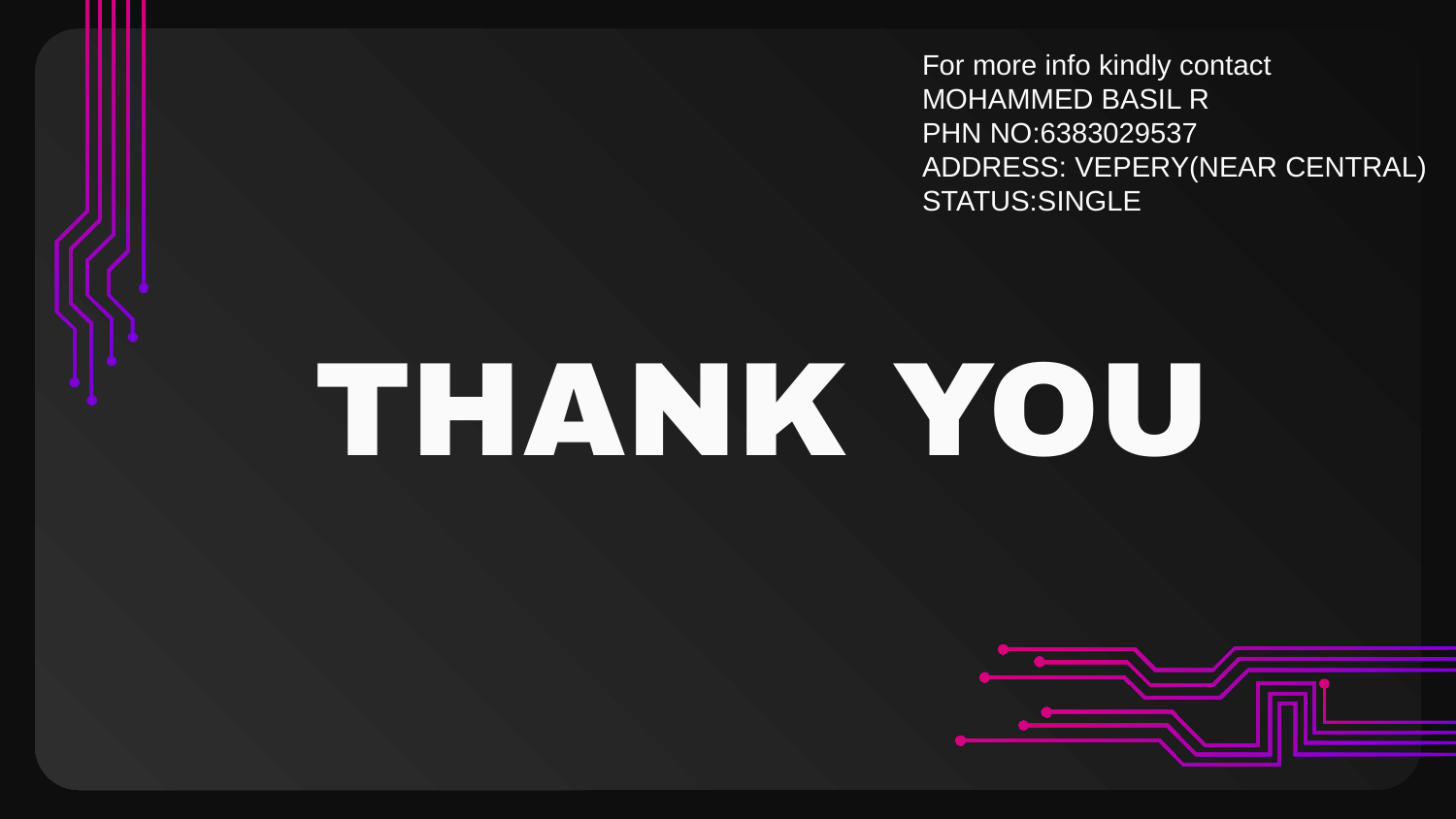

For more info kindly contact
MOHAMMED BASIL R
PHN NO:6383029537
ADDRESS: VEPERY(NEAR CENTRAL)
STATUS:SINGLE
# THANK YOU